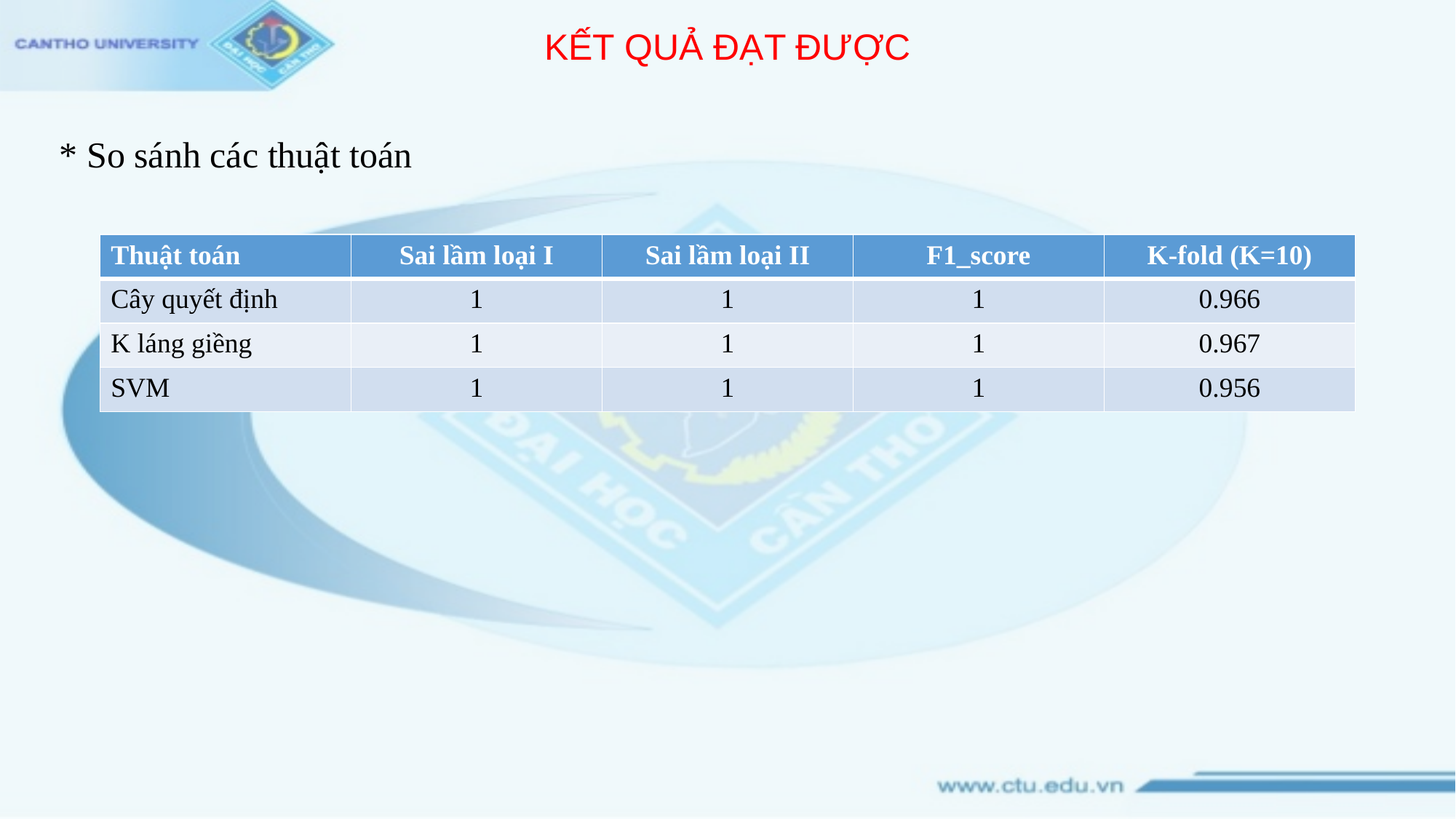

KẾT QUẢ ĐẠT ĐƯỢC
* So sánh các thuật toán
| Thuật toán | Sai lầm loại I | Sai lầm loại II | F1\_score | K-fold (K=10) |
| --- | --- | --- | --- | --- |
| Cây quyết định | 1 | 1 | 1 | 0.966 |
| K láng giềng | 1 | 1 | 1 | 0.967 |
| SVM | 1 | 1 | 1 | 0.956 |